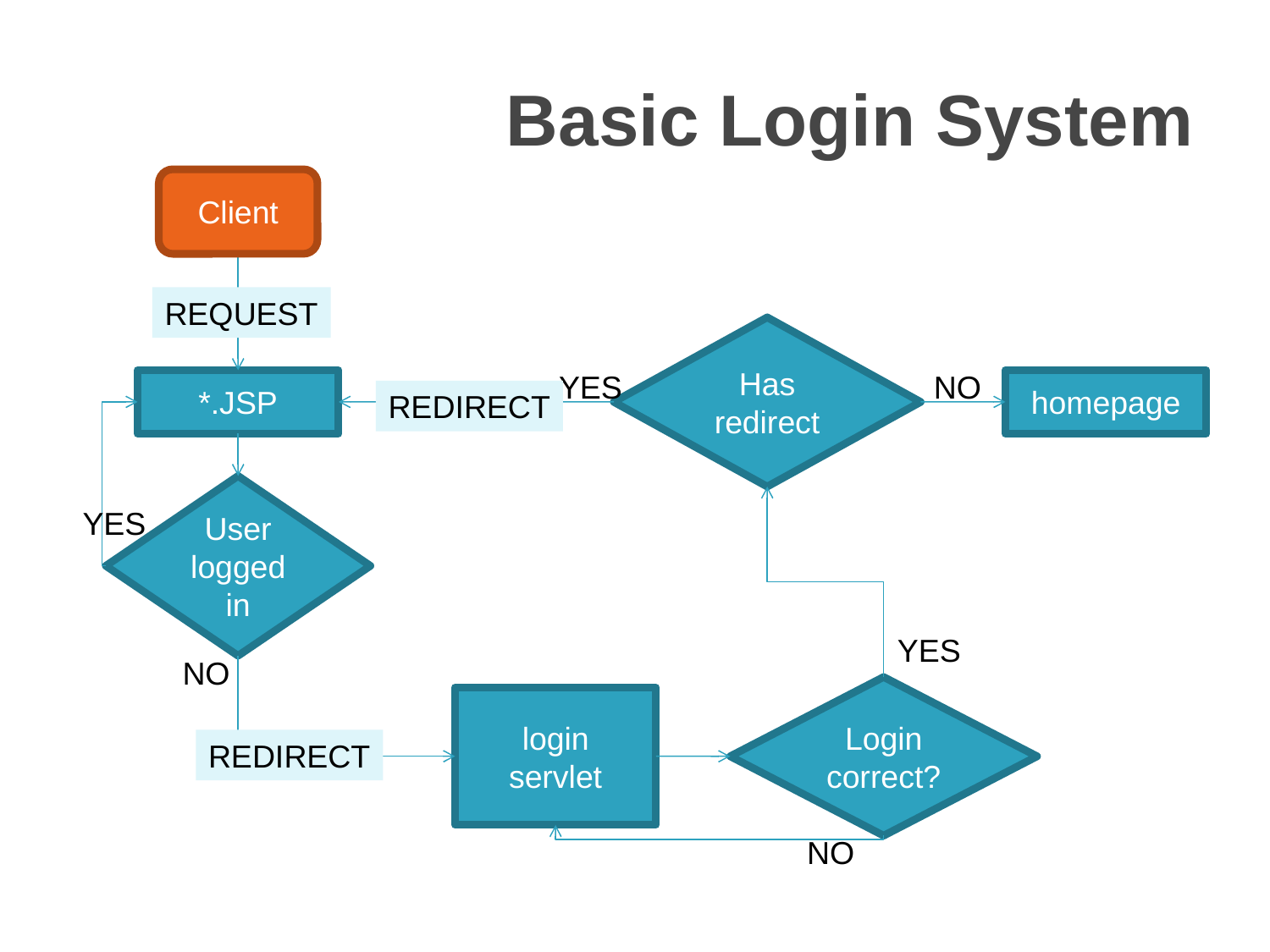

# Basic Login System
Client
REQUEST
Has
redirect
YES
NO
*.JSP
homepage
REDIRECT
User
logged in
YES
YES
NO
Login correct?
login
servlet
REDIRECT
NO